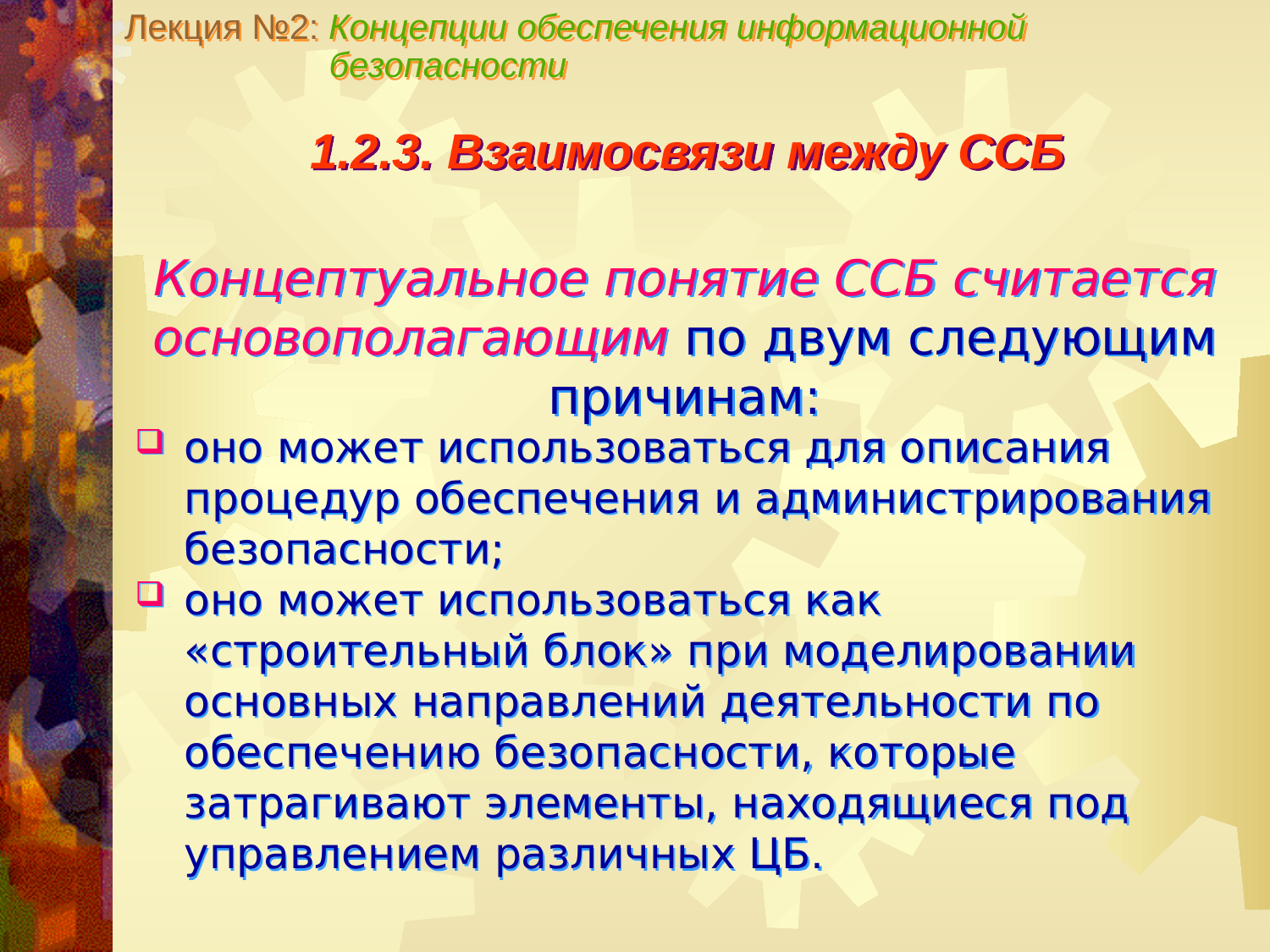

Лекция №2: Концепции обеспечения информационной
                       безопасности
1.2.3. Взаимосвязи между ССБ
Концептуальное понятие ССБ считается основополагающим по двум следующим причинам:
оно может использоваться для описания процедур обеспечения и администрирования безопасности;
оно может использоваться как «строительный блок» при моделировании основных направлений деятельности по обеспечению безопасности, которые затрагивают элементы, находящиеся под управлением различных ЦБ.